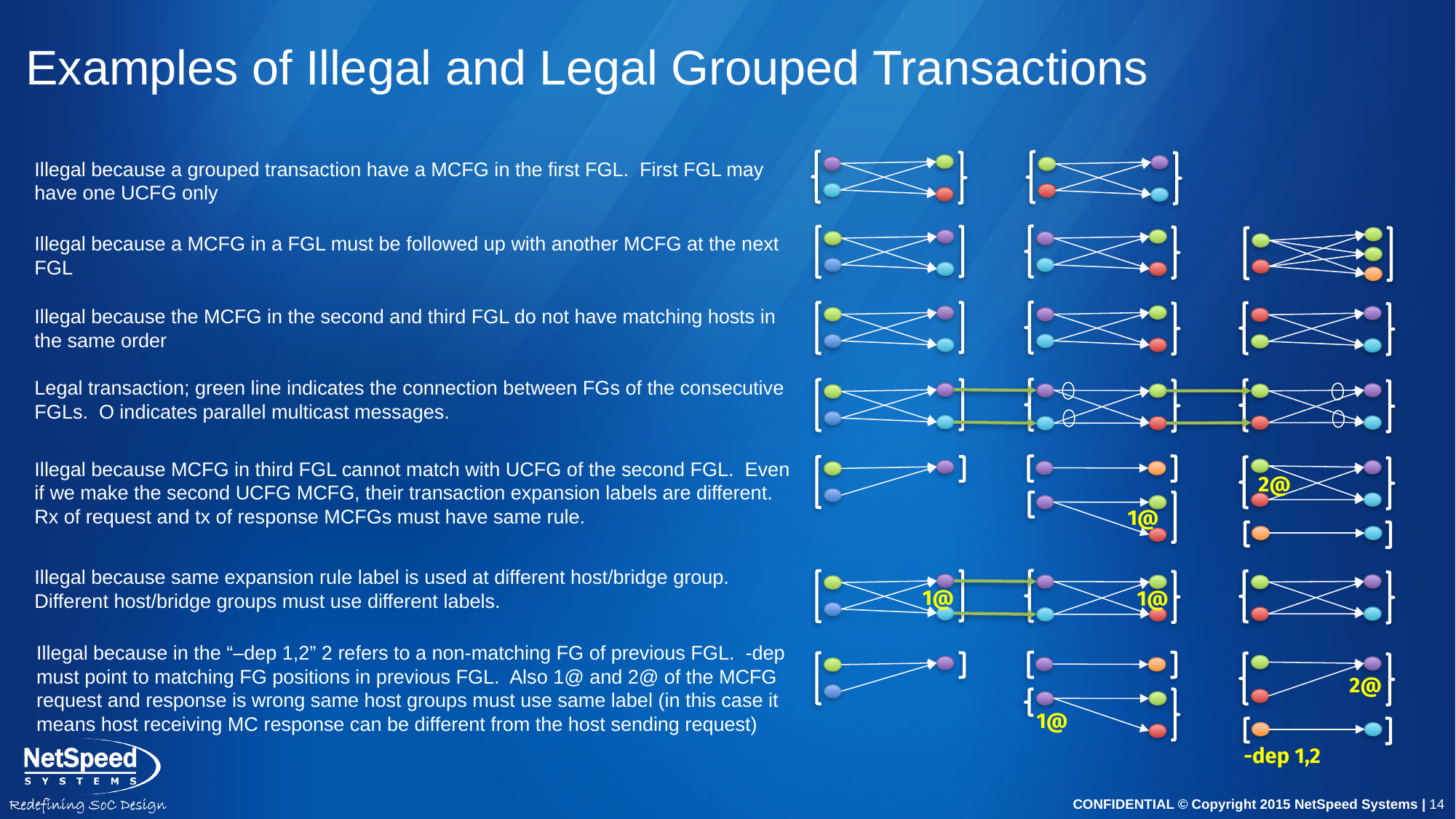

# Examples of Illegal and Legal Grouped Transactions
Illegal because a grouped transaction have a MCFG in the first FGL.  First FGL may have one UCFG only

Illegal because a MCFG in a FGL must be followed up with another MCFG at the next FGL

Illegal because the MCFG in the second and third FGL do not have matching hosts in the same order

Legal transaction; green line indicates the connection between FGs of the consecutive FGLs.  O indicates parallel multicast messages.

Illegal because MCFG in third FGL cannot match with UCFG of the second FGL.  Even if we make the second UCFG MCFG, their transaction expansion labels are different.  Rx of request and tx of response MCFGs must have same rule.

2@

1@

Illegal because same expansion rule label is used at different host/bridge group.  Different host/bridge groups must use different labels.

1@
1@
Illegal because in the “–dep 1,2” 2 refers to a non-matching FG of previous FGL.  -dep must point to matching FG positions in previous FGL.  Also 1@ and 2@ of the MCFG request and response is wrong same host groups must use same label (in this case it means host receiving MC response can be different from the host sending request)

2@

1@

-dep 1,2
X